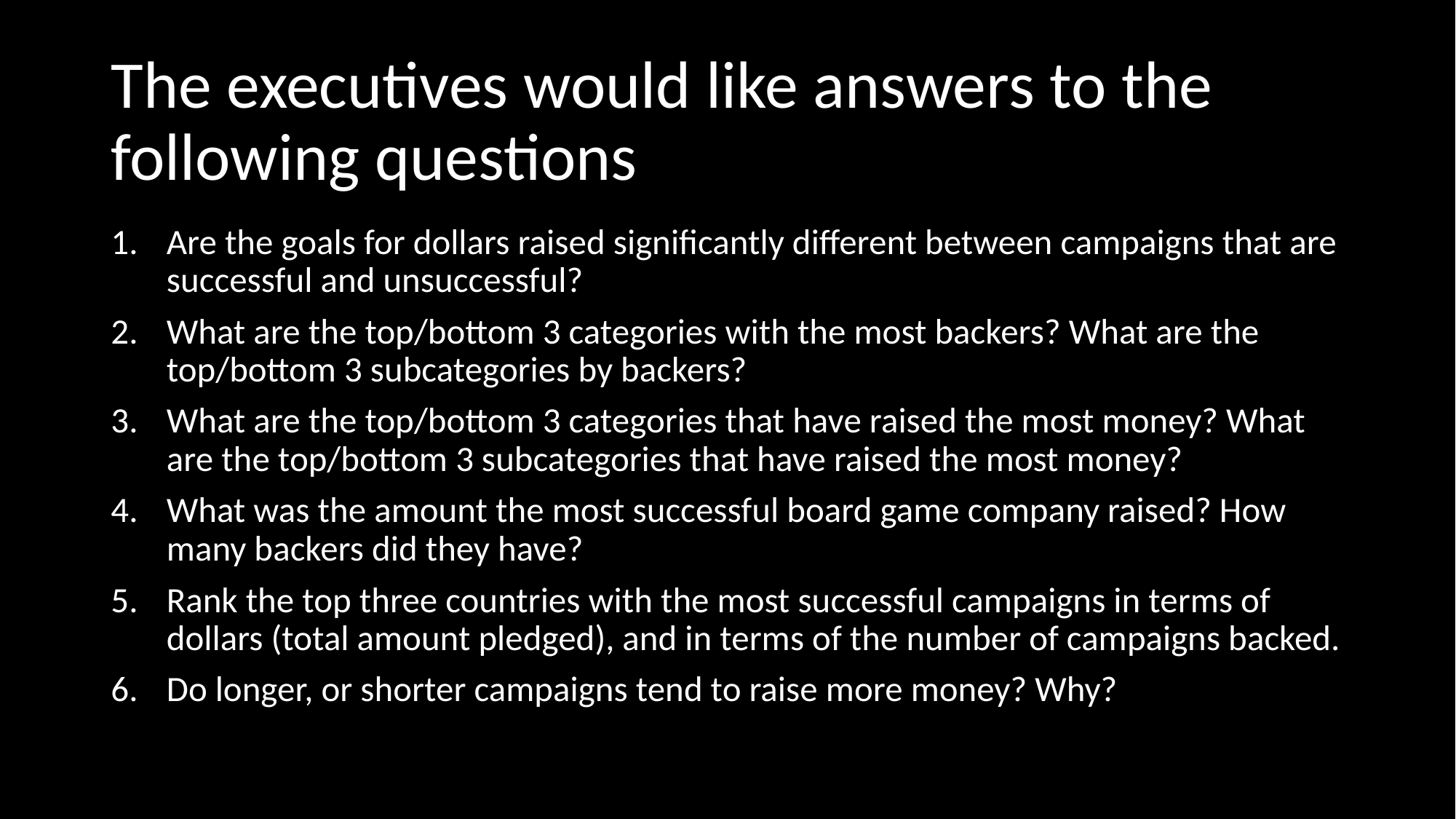

# The executives would like answers to the following questions
Are the goals for dollars raised significantly different between campaigns that are successful and unsuccessful?
What are the top/bottom 3 categories with the most backers? What are the top/bottom 3 subcategories by backers?
What are the top/bottom 3 categories that have raised the most money? What are the top/bottom 3 subcategories that have raised the most money?
What was the amount the most successful board game company raised? How many backers did they have?
Rank the top three countries with the most successful campaigns in terms of dollars (total amount pledged), and in terms of the number of campaigns backed.
Do longer, or shorter campaigns tend to raise more money? Why?